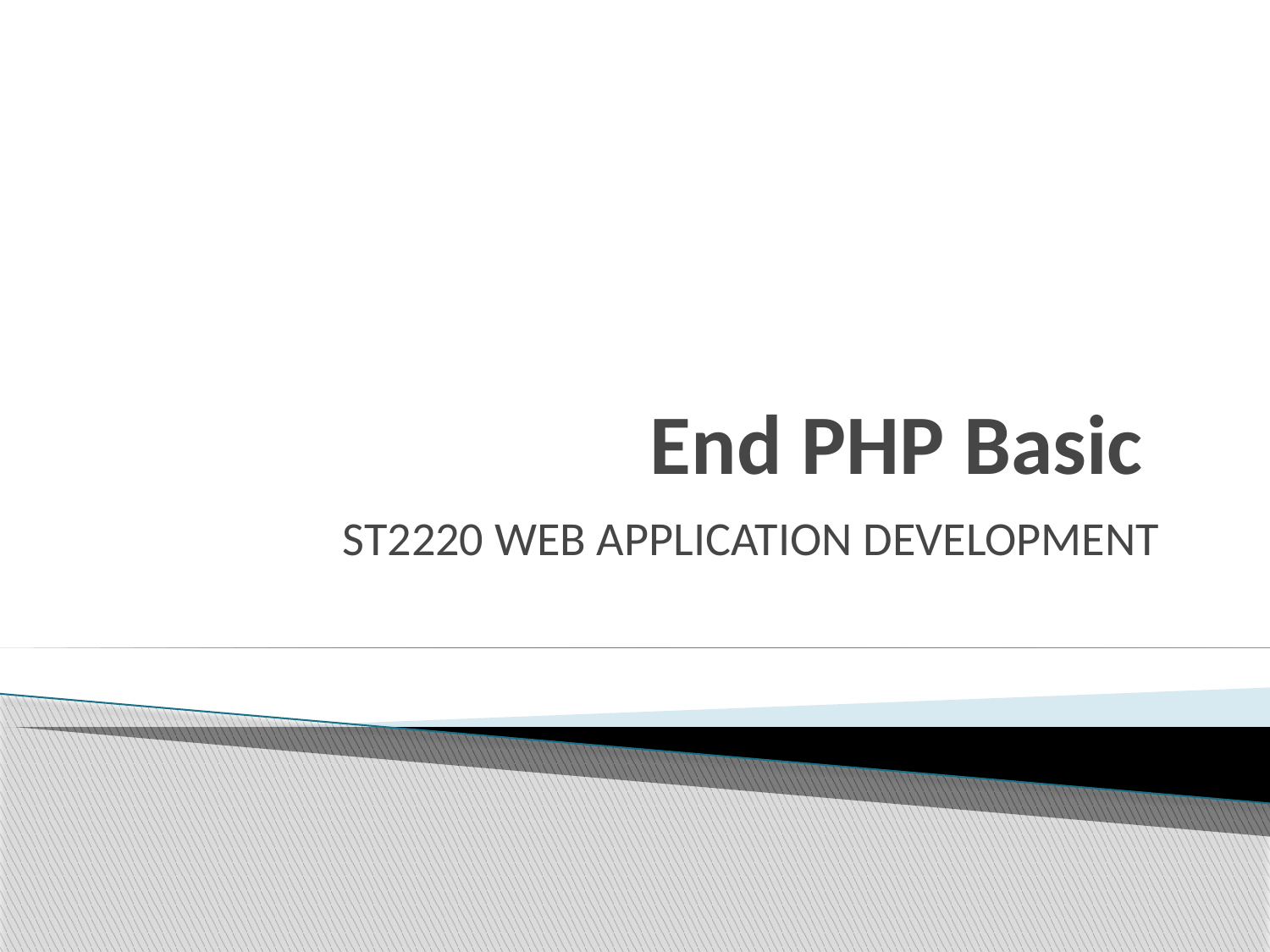

# End PHP Basic
ST2220 WEB APPLICATION DEVELOPMENT